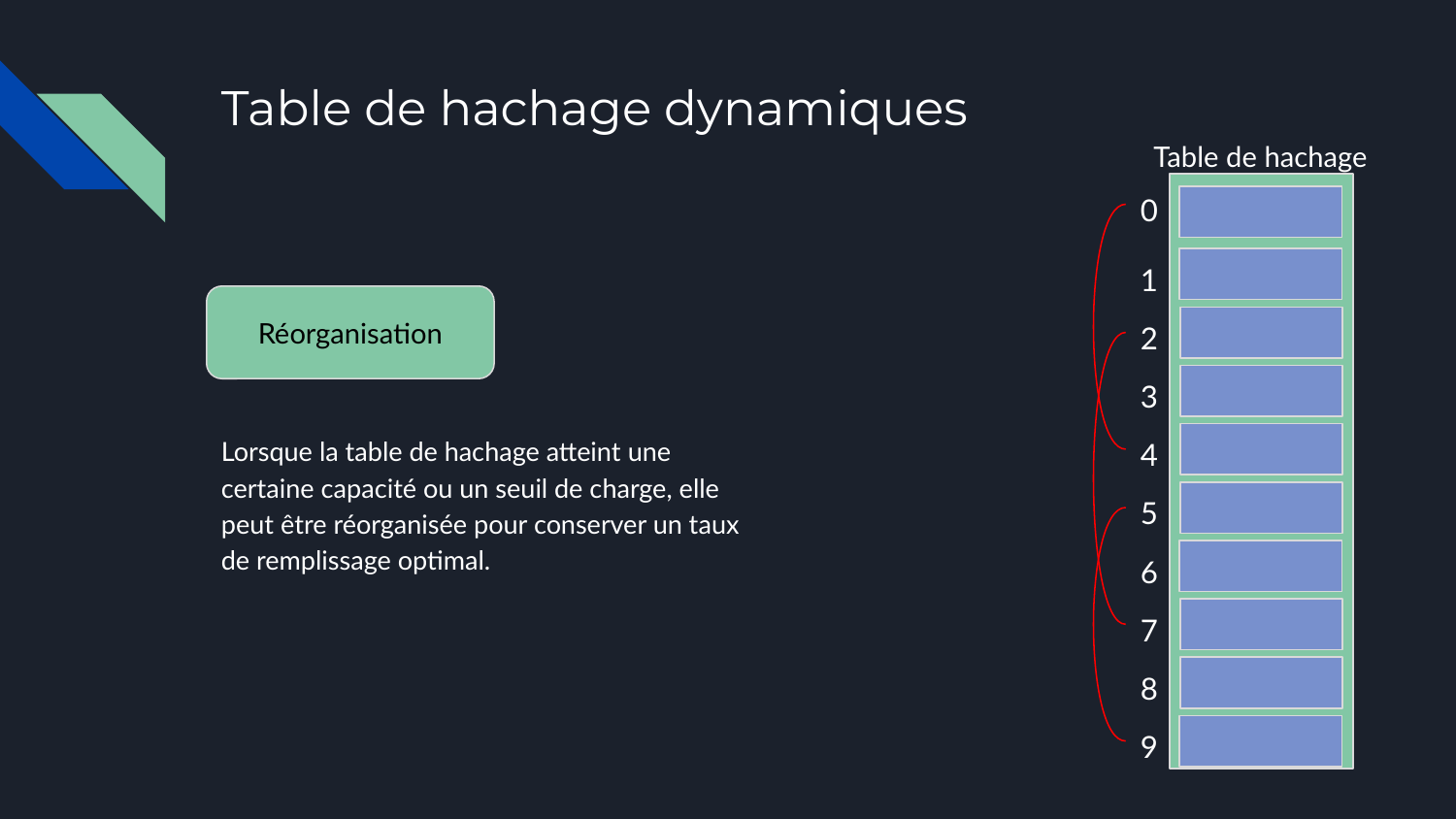

# Table de hachage dynamiques
Table de hachage

0

1

Réorganisation
2

3

Lorsque la table de hachage atteint une certaine capacité ou un seuil de charge, elle peut être réorganisée pour conserver un taux de remplissage optimal.
4

5

6

7

8

9